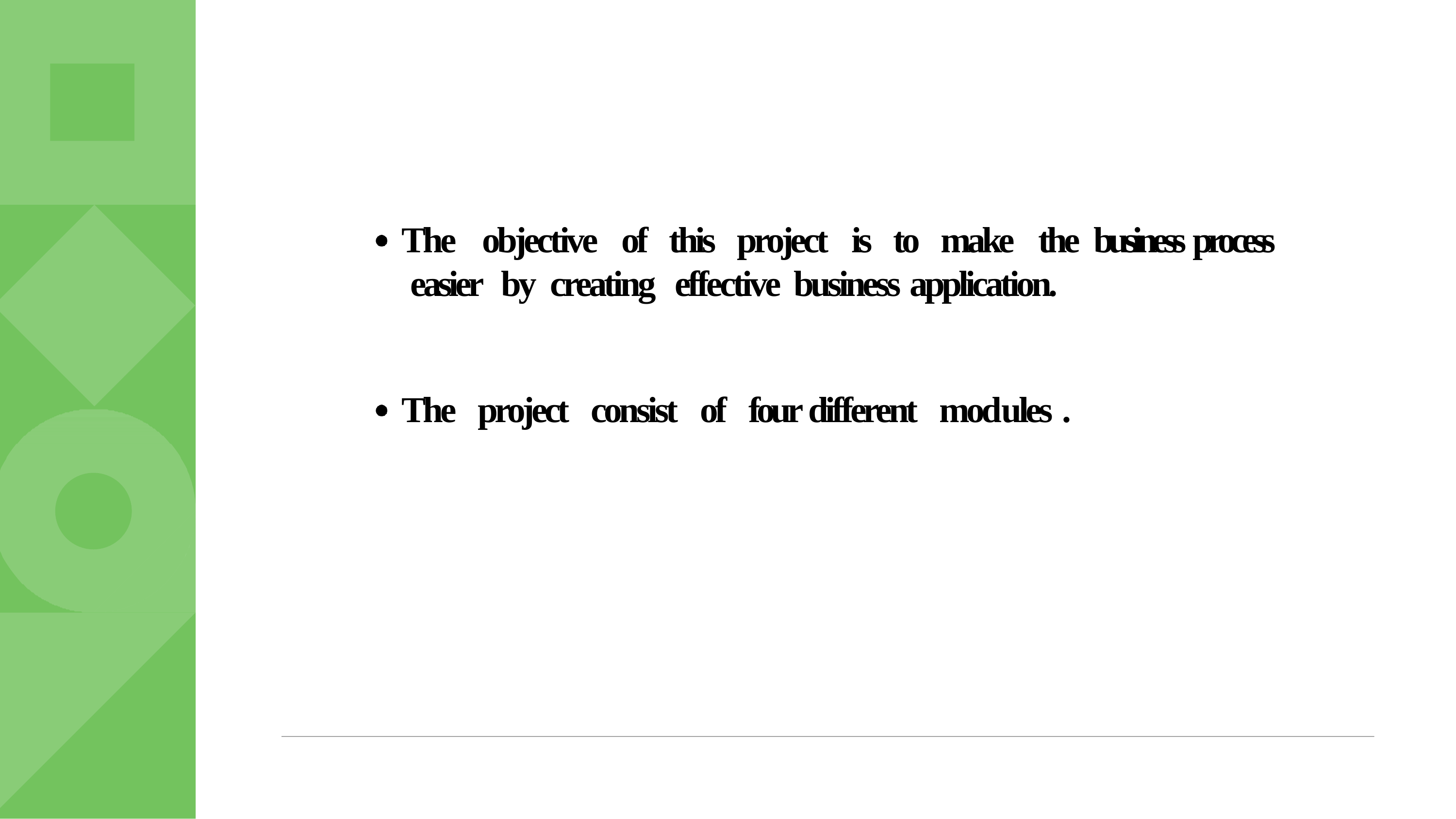

# The    objective    of    this    project    is    to    make    the   business   process   easier   by  creating   effective  business  application.

The   project   consist   of   four different   modules  .